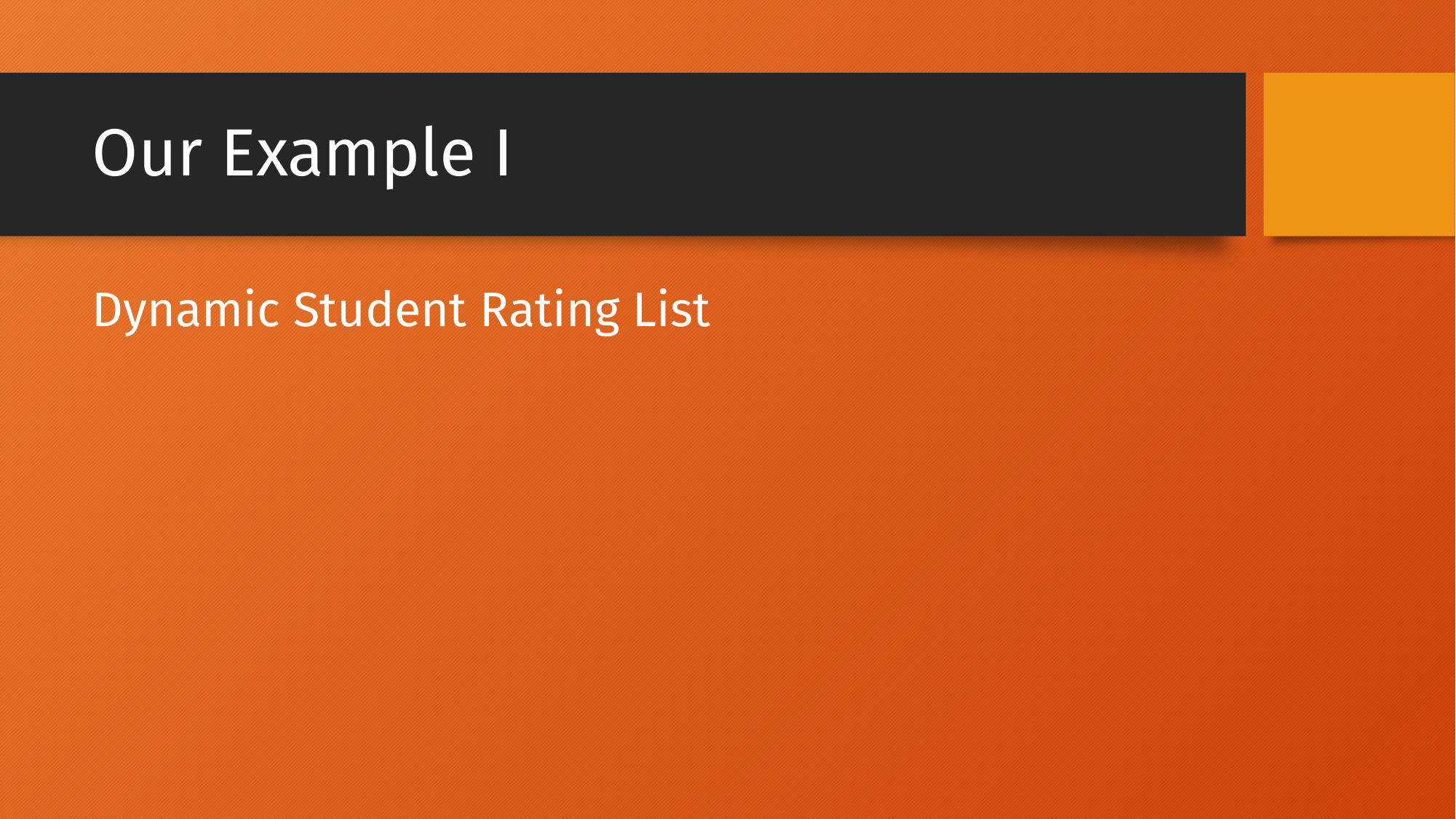

# Our Example I
Dynamic Student Rating List